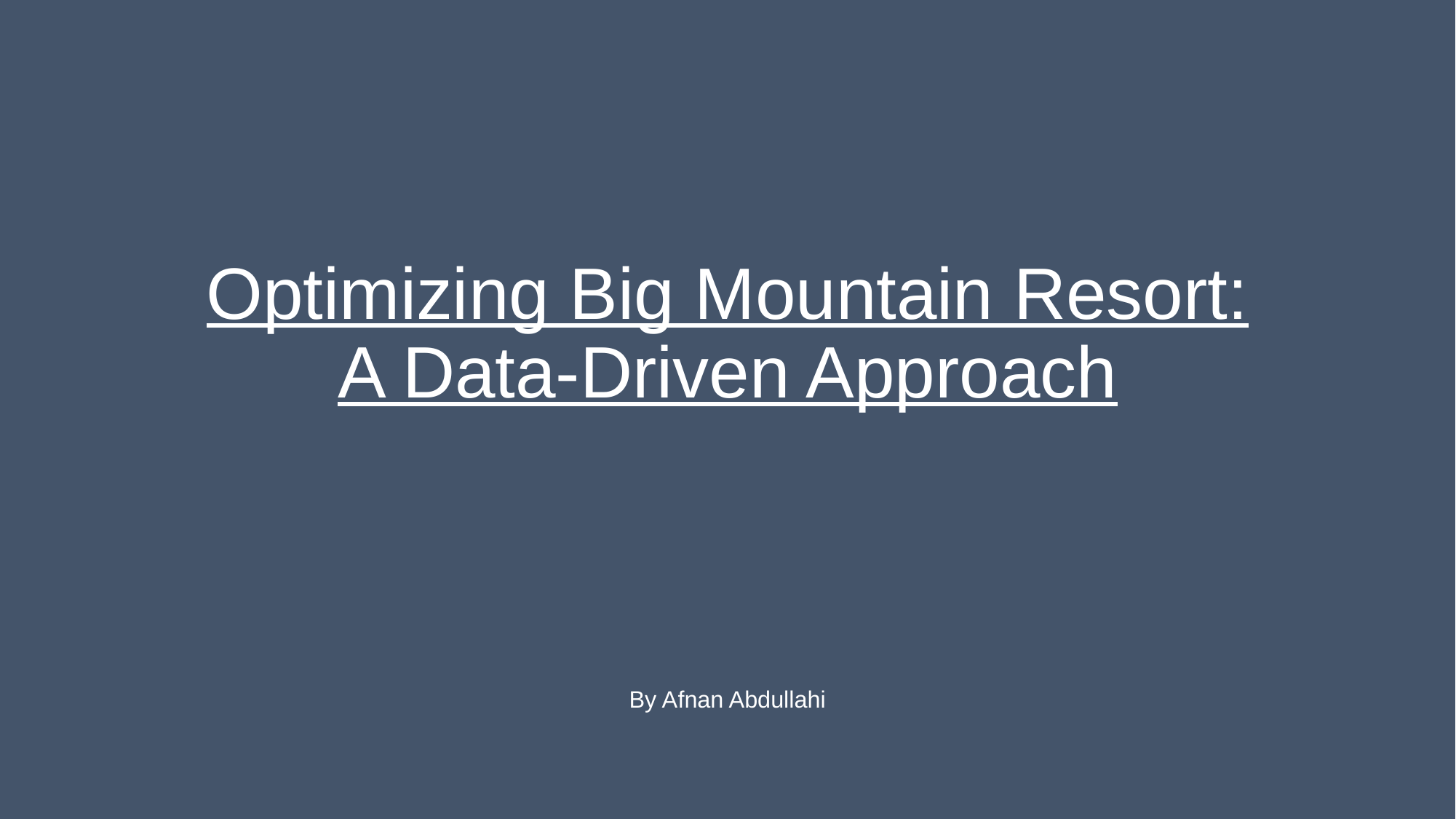

# Optimizing Big Mountain Resort: A Data-Driven Approach
By Afnan Abdullahi